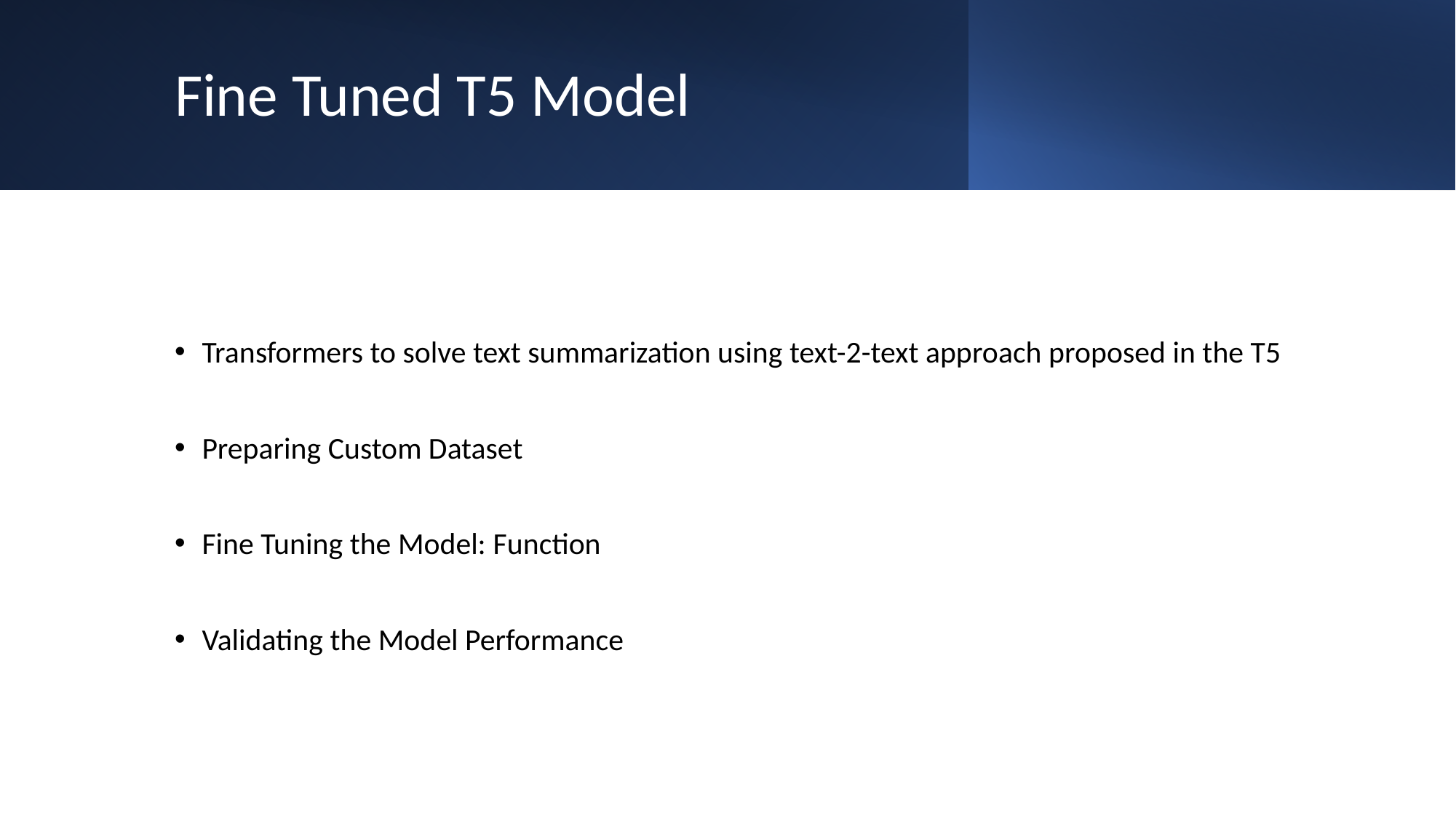

# Fine Tuned T5 Model
Transformers to solve text summarization using text-2-text approach proposed in the T5

Preparing Custom Dataset

Fine Tuning the Model: Function

Validating the Model Performance